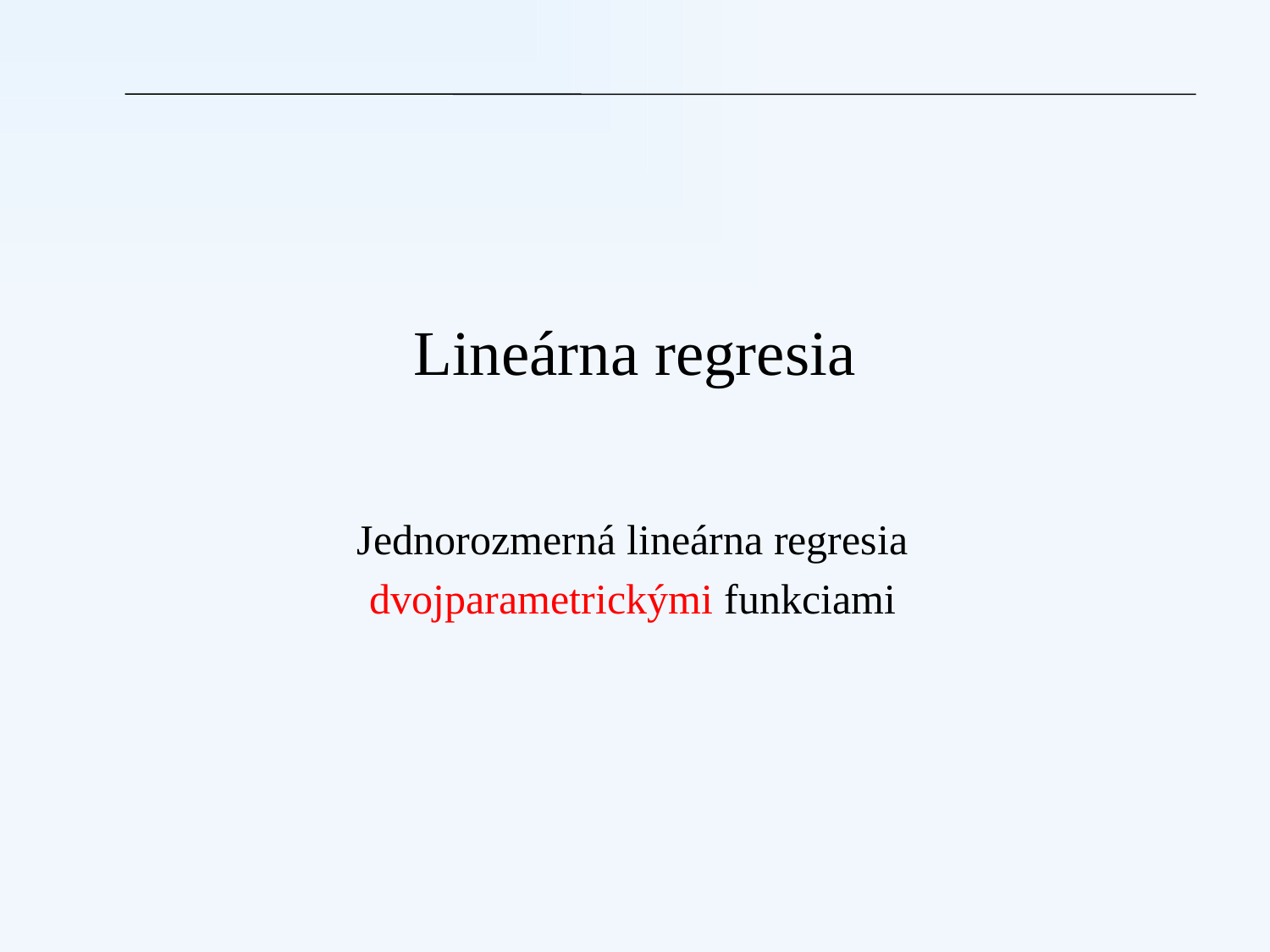

Lineárna regresia
Jednorozmerná lineárna regresia
dvojparametrickými funkciami